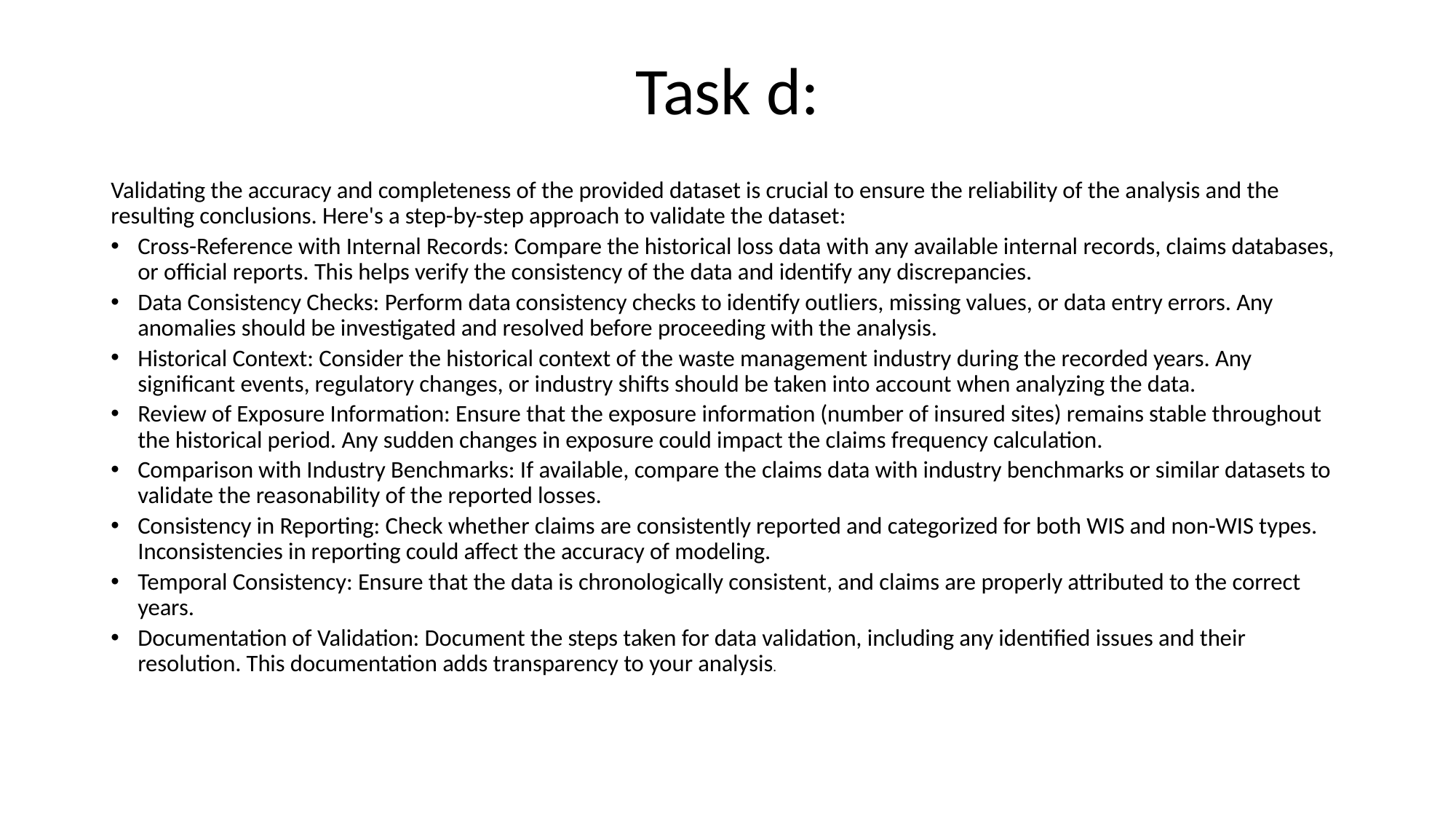

# Task d:
Validating the accuracy and completeness of the provided dataset is crucial to ensure the reliability of the analysis and the resulting conclusions. Here's a step-by-step approach to validate the dataset:
Cross-Reference with Internal Records: Compare the historical loss data with any available internal records, claims databases, or official reports. This helps verify the consistency of the data and identify any discrepancies.
Data Consistency Checks: Perform data consistency checks to identify outliers, missing values, or data entry errors. Any anomalies should be investigated and resolved before proceeding with the analysis.
Historical Context: Consider the historical context of the waste management industry during the recorded years. Any significant events, regulatory changes, or industry shifts should be taken into account when analyzing the data.
Review of Exposure Information: Ensure that the exposure information (number of insured sites) remains stable throughout the historical period. Any sudden changes in exposure could impact the claims frequency calculation.
Comparison with Industry Benchmarks: If available, compare the claims data with industry benchmarks or similar datasets to validate the reasonability of the reported losses.
Consistency in Reporting: Check whether claims are consistently reported and categorized for both WIS and non-WIS types. Inconsistencies in reporting could affect the accuracy of modeling.
Temporal Consistency: Ensure that the data is chronologically consistent, and claims are properly attributed to the correct years.
Documentation of Validation: Document the steps taken for data validation, including any identified issues and their resolution. This documentation adds transparency to your analysis.